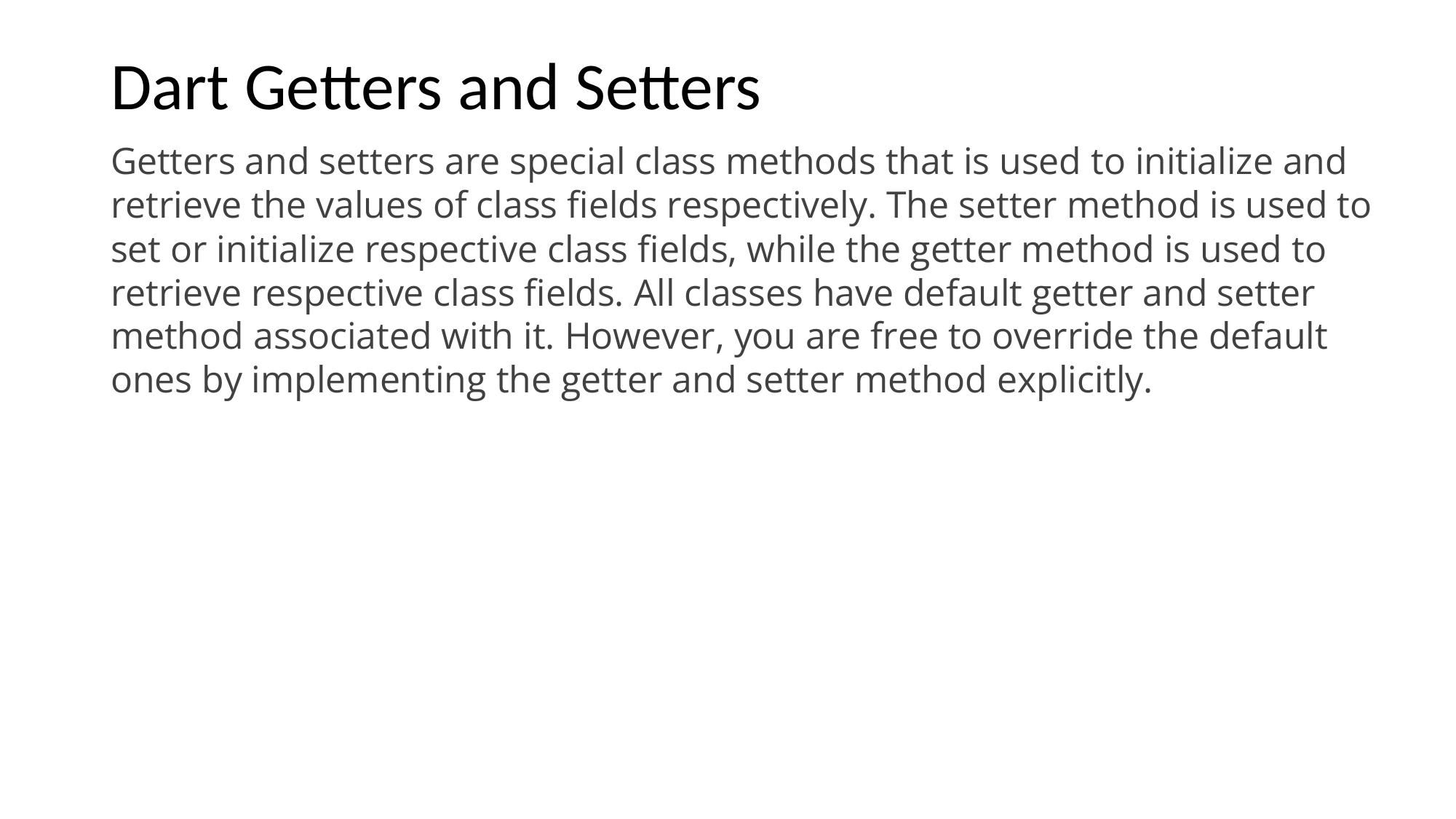

# Dart Getters and Setters
Getters and setters are special class methods that is used to initialize and retrieve the values of class fields respectively. The setter method is used to set or initialize respective class fields, while the getter method is used to retrieve respective class fields. All classes have default getter and setter method associated with it. However, you are free to override the default ones by implementing the getter and setter method explicitly.